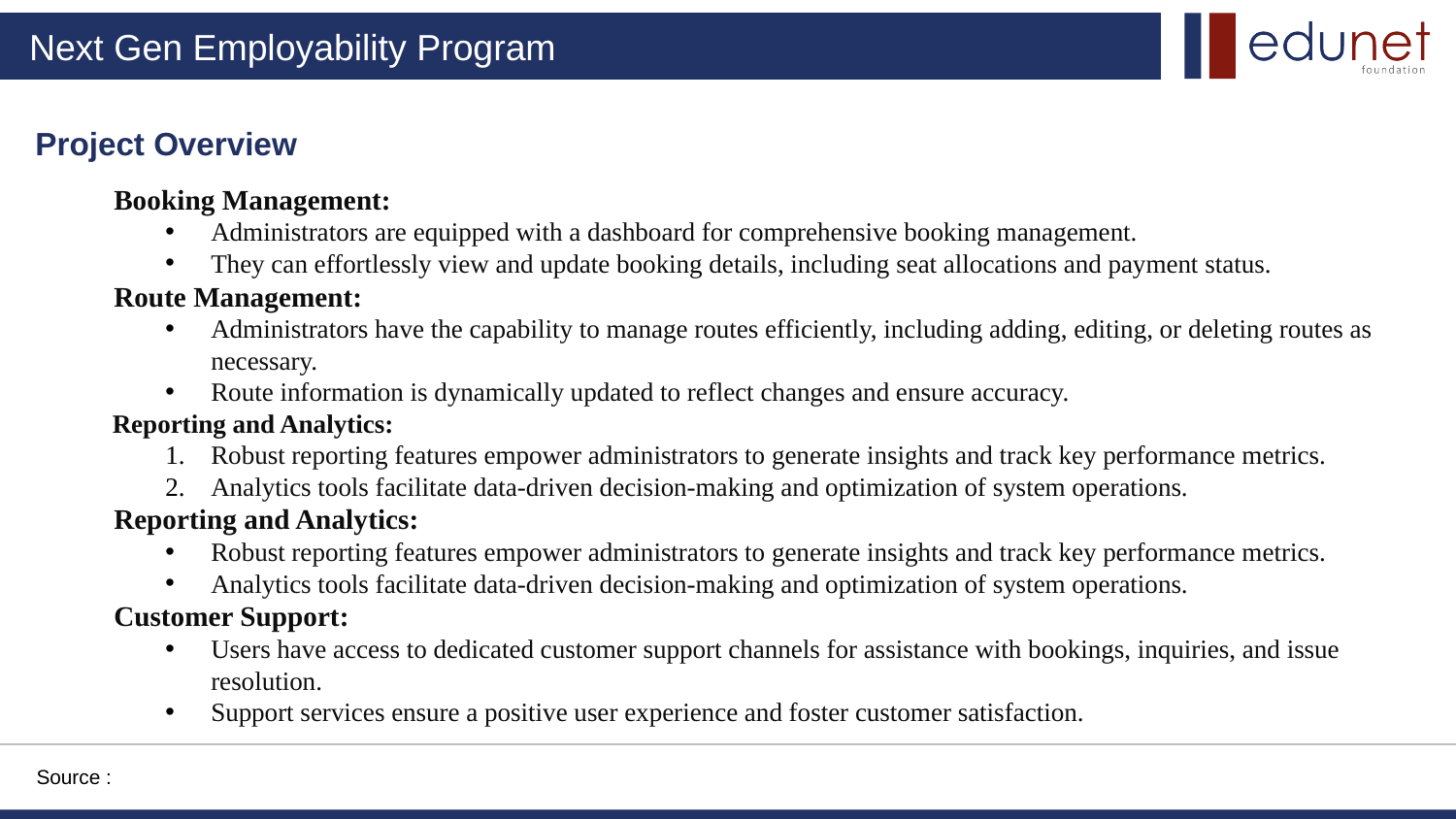

Project Overview
   Booking Management:
Administrators are equipped with a dashboard for comprehensive booking management.
They can effortlessly view and update booking details, including seat allocations and payment status.
   Route Management:
Administrators have the capability to manage routes efficiently, including adding, editing, or deleting routes as necessary.
Route information is dynamically updated to reflect changes and ensure accuracy.
   Reporting and Analytics:
Robust reporting features empower administrators to generate insights and track key performance metrics.
Analytics tools facilitate data-driven decision-making and optimization of system operations.
   Reporting and Analytics:
Robust reporting features empower administrators to generate insights and track key performance metrics.
Analytics tools facilitate data-driven decision-making and optimization of system operations.
   Customer Support:
Users have access to dedicated customer support channels for assistance with bookings, inquiries, and issue resolution.
Support services ensure a positive user experience and foster customer satisfaction.

Source :